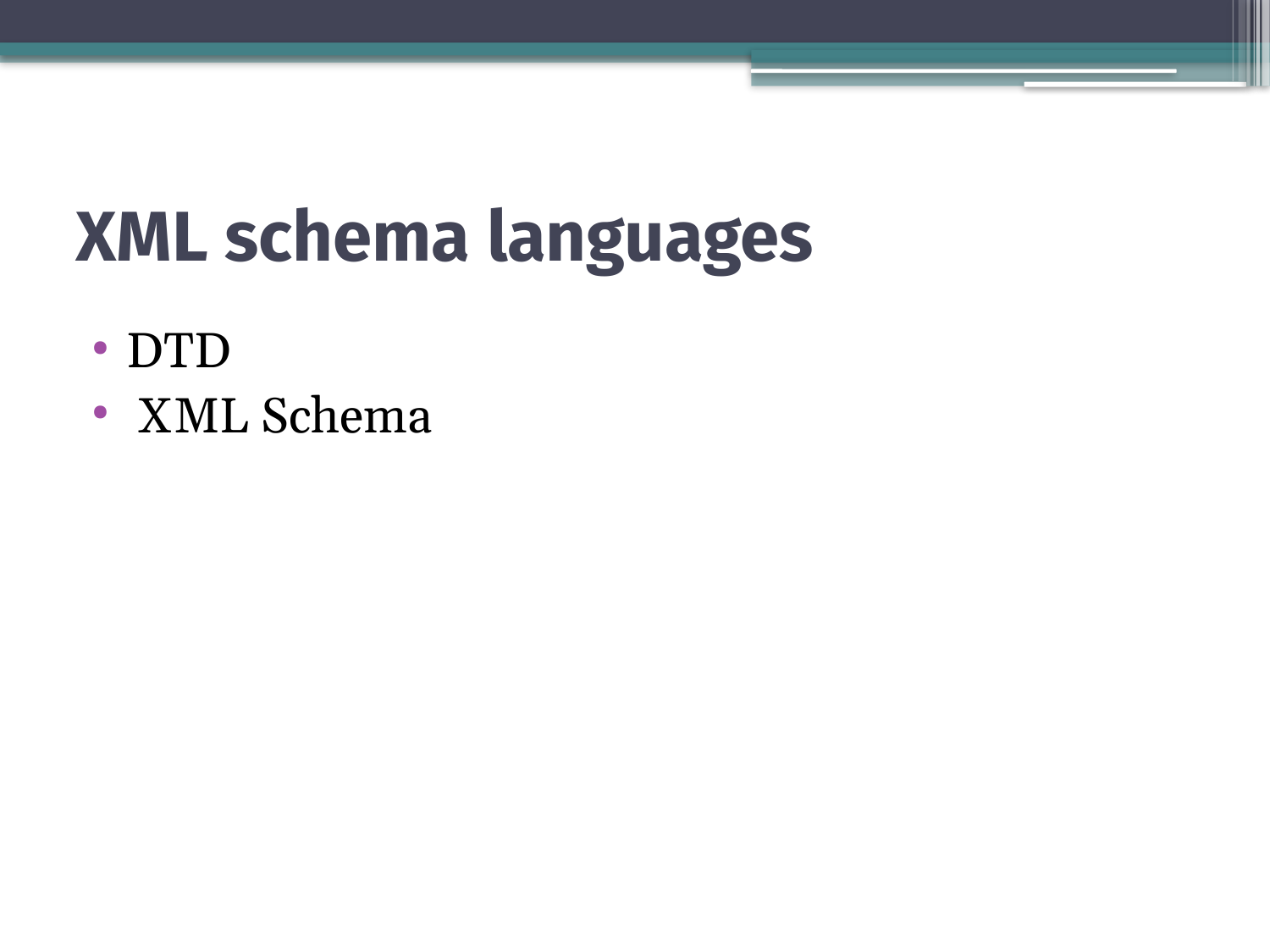

# XML schema languages
DTD
 XML Schema